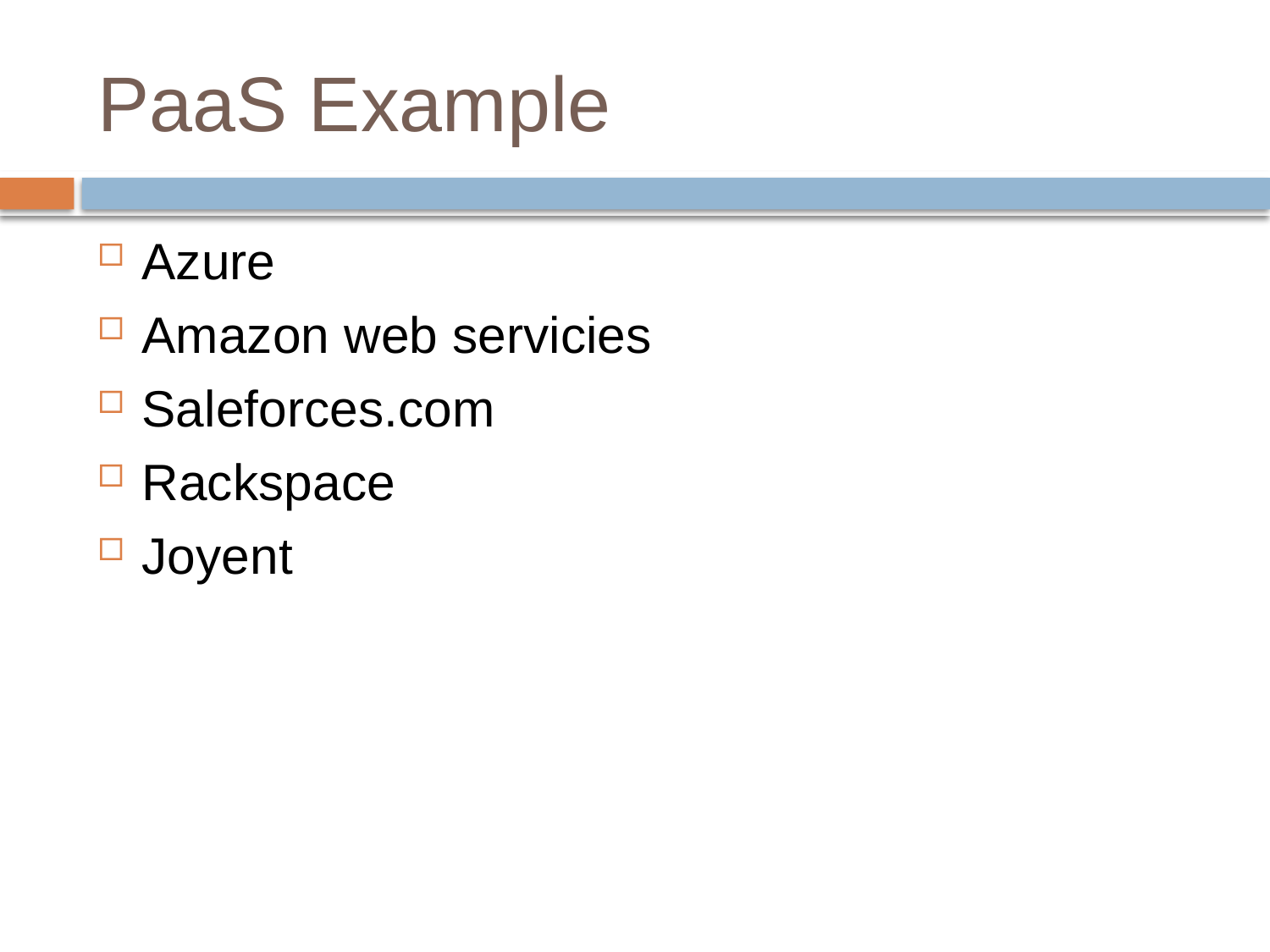

# PaaS Example
Azure
Amazon web servicies
Saleforces.com
Rackspace
Joyent